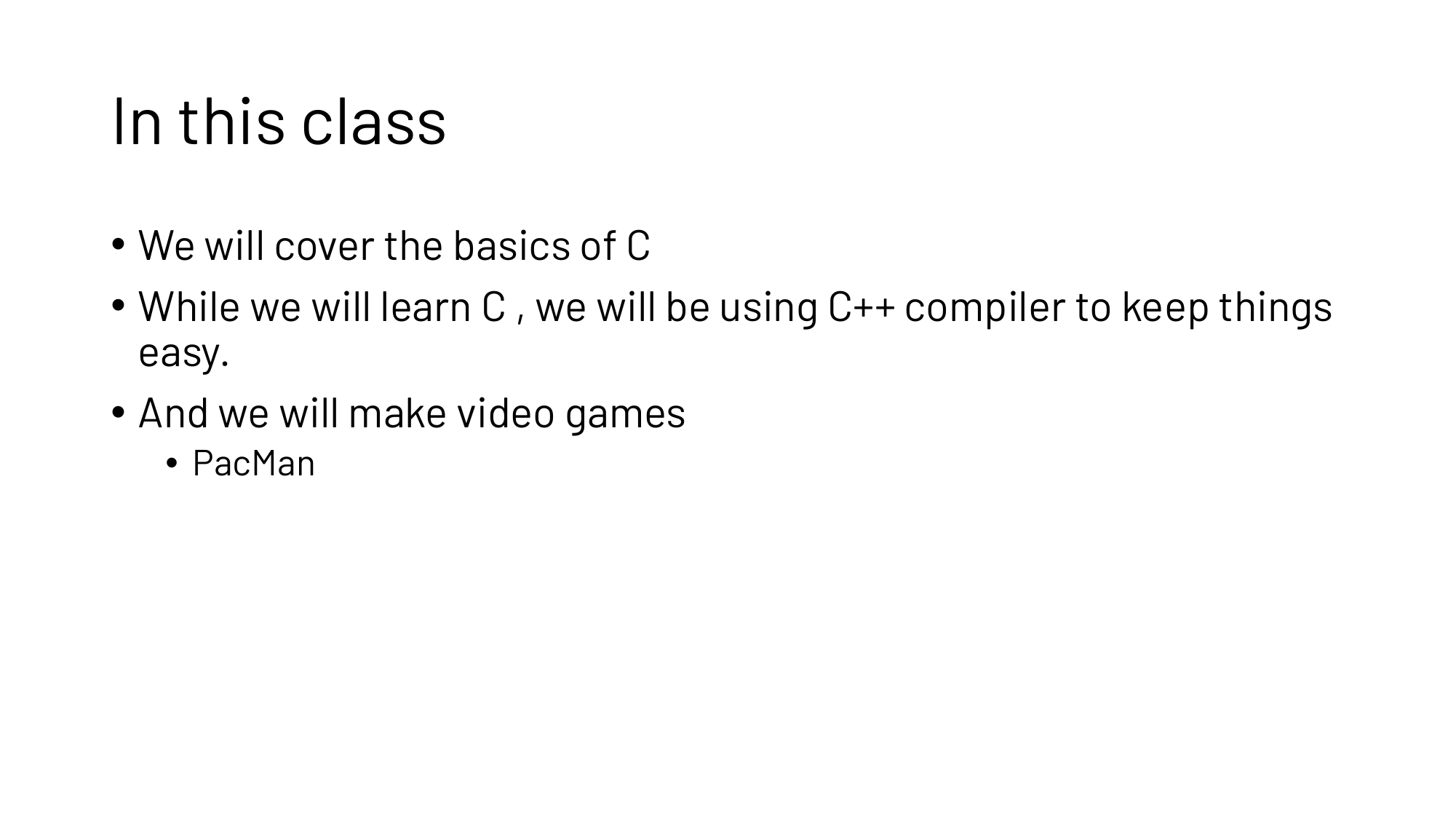

# In this class
We will cover the basics of C
While we will learn C , we will be using C++ compiler to keep things easy.
And we will make video games
PacMan